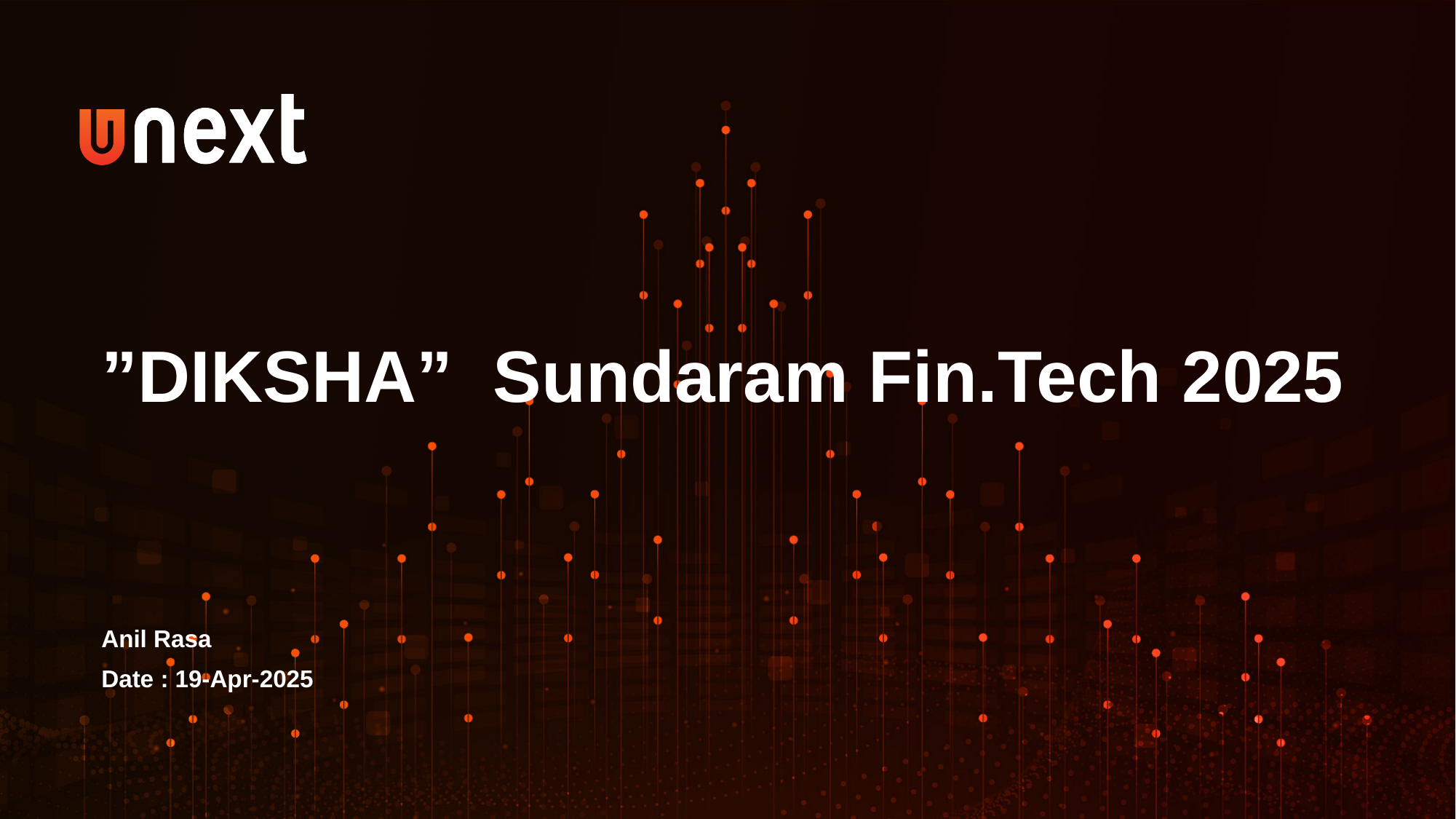

”DIKSHA”  Sundaram Fin.Tech 2025
Anil Rasa
Date : 19-Apr-2025